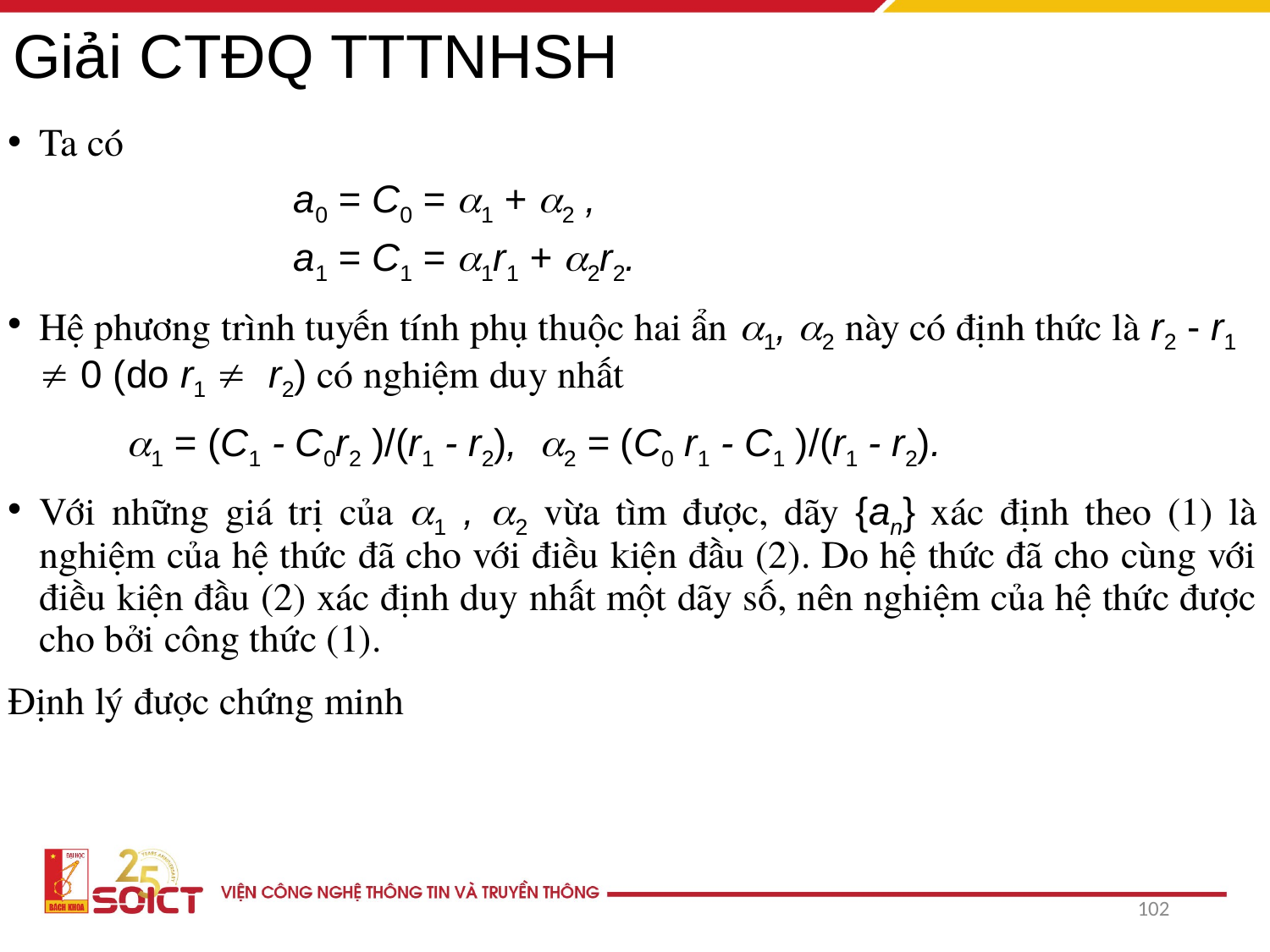

# Giải CTĐQ TTTNHSH
Ta có
			a0 = C0 = α1 + α2 ,
			a1 = C1 = α1r1 + α2r2.
Hệ phương trình tuyến tính phụ thuộc hai ẩn α1, α2 này có định thức là r2 - r1 ≠ 0 (do r1 ≠  r2) có nghiệm duy nhất
           α1 = (C1 - C0r2 )/(r1 - r2),  α2 = (C0 r1 - C1 )/(r1 - r2).
Với những giá trị của α1 , α2 vừa tìm được, dãy {an} xác định theo (1) là nghiệm của hệ thức đã cho với điều kiện đầu (2). Do hệ thức đã cho cùng với điều kiện đầu (2) xác định duy nhất một dãy số, nên nghiệm của hệ thức được cho bởi công thức (1).
Định lý được chứng minh
102